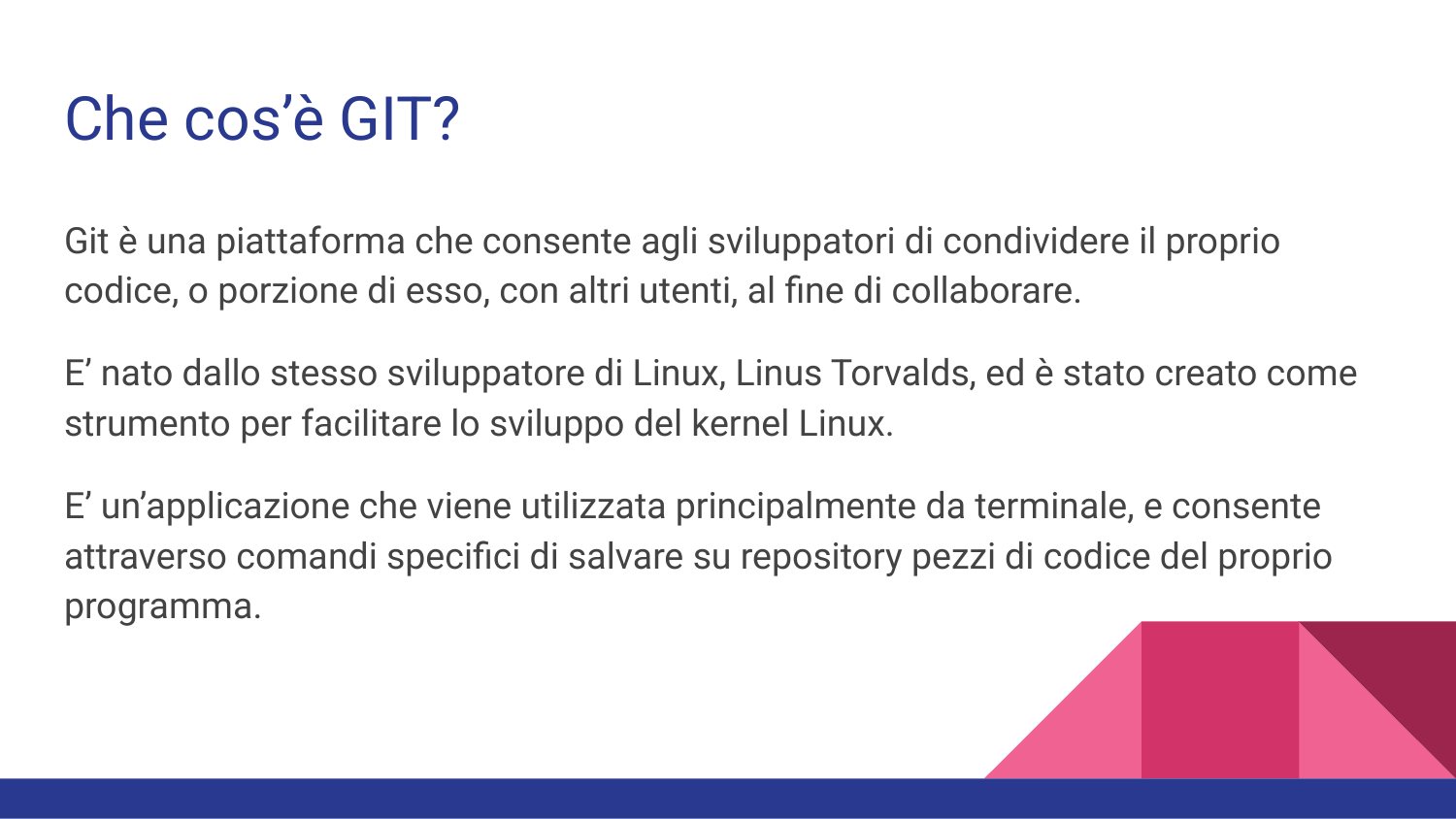

# Che cos’è GIT?
Git è una piattaforma che consente agli sviluppatori di condividere il proprio codice, o porzione di esso, con altri utenti, al fine di collaborare.
E’ nato dallo stesso sviluppatore di Linux, Linus Torvalds, ed è stato creato come strumento per facilitare lo sviluppo del kernel Linux.
E’ un’applicazione che viene utilizzata principalmente da terminale, e consente attraverso comandi specifici di salvare su repository pezzi di codice del proprio programma.